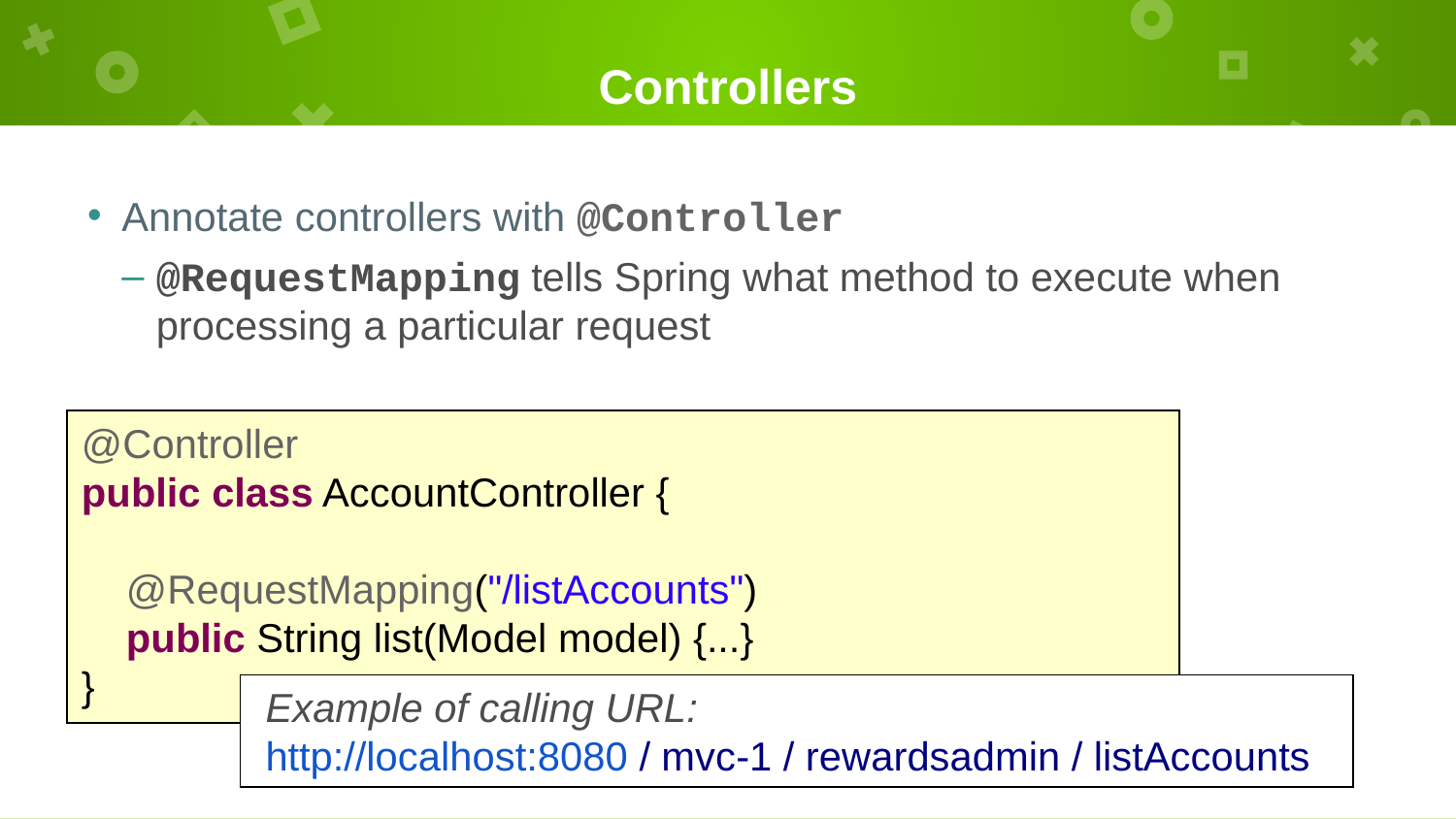

# Controllers
Annotate controllers with @Controller
@RequestMapping tells Spring what method to execute when processing a particular request
@Controller
public class AccountController {

    @RequestMapping("/listAccounts")
    public String list(Model model) {...}
}
 Example of calling URL:
 http://localhost:8080 / mvc-1 / rewardsadmin / listAccounts